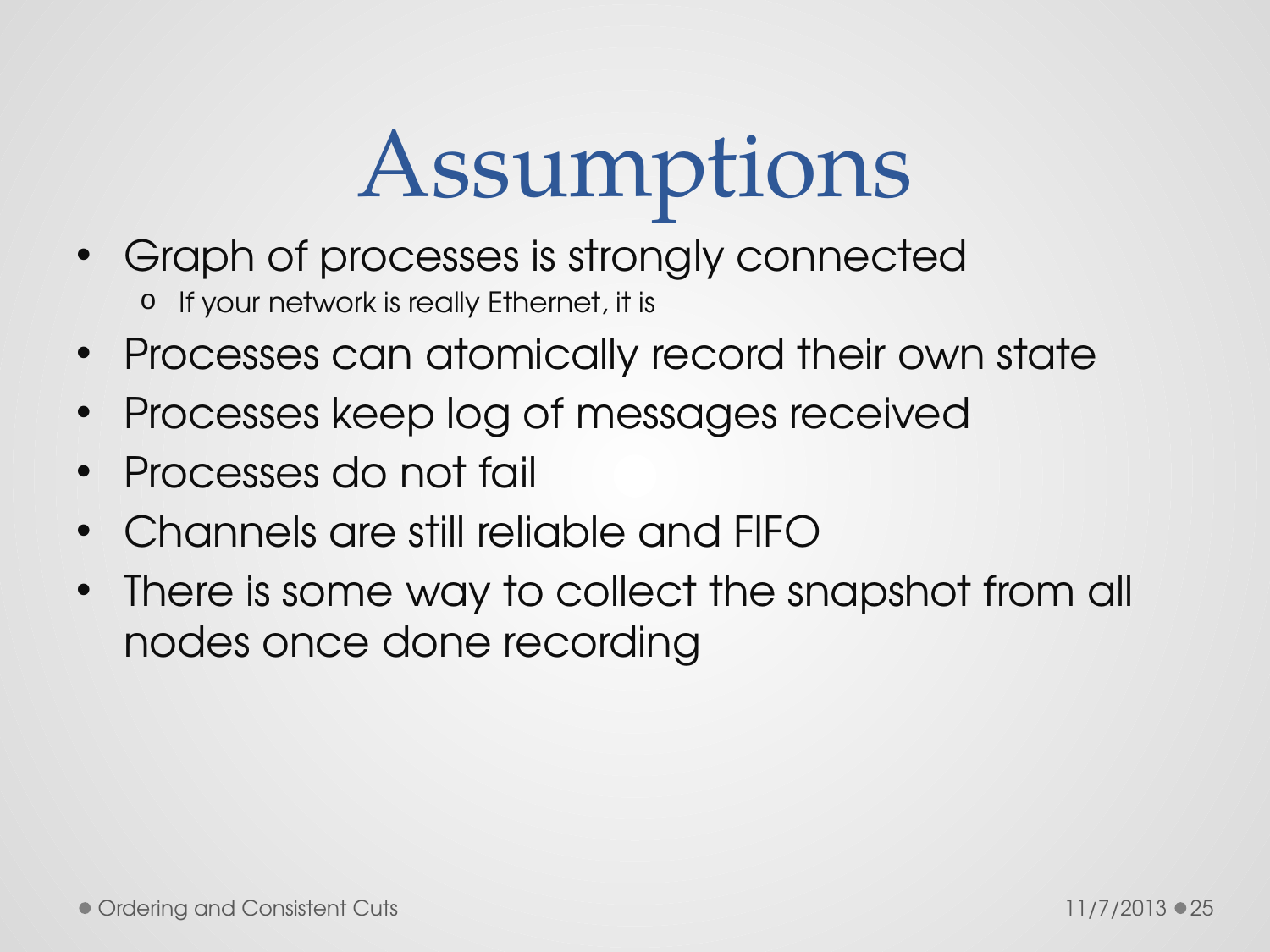

# Assumptions
Graph of processes is strongly connected
If your network is really Ethernet, it is
Processes can atomically record their own state
Processes keep log of messages received
Processes do not fail
Channels are still reliable and FIFO
There is some way to collect the snapshot from all nodes once done recording
Ordering and Consistent Cuts
11/7/2013
25